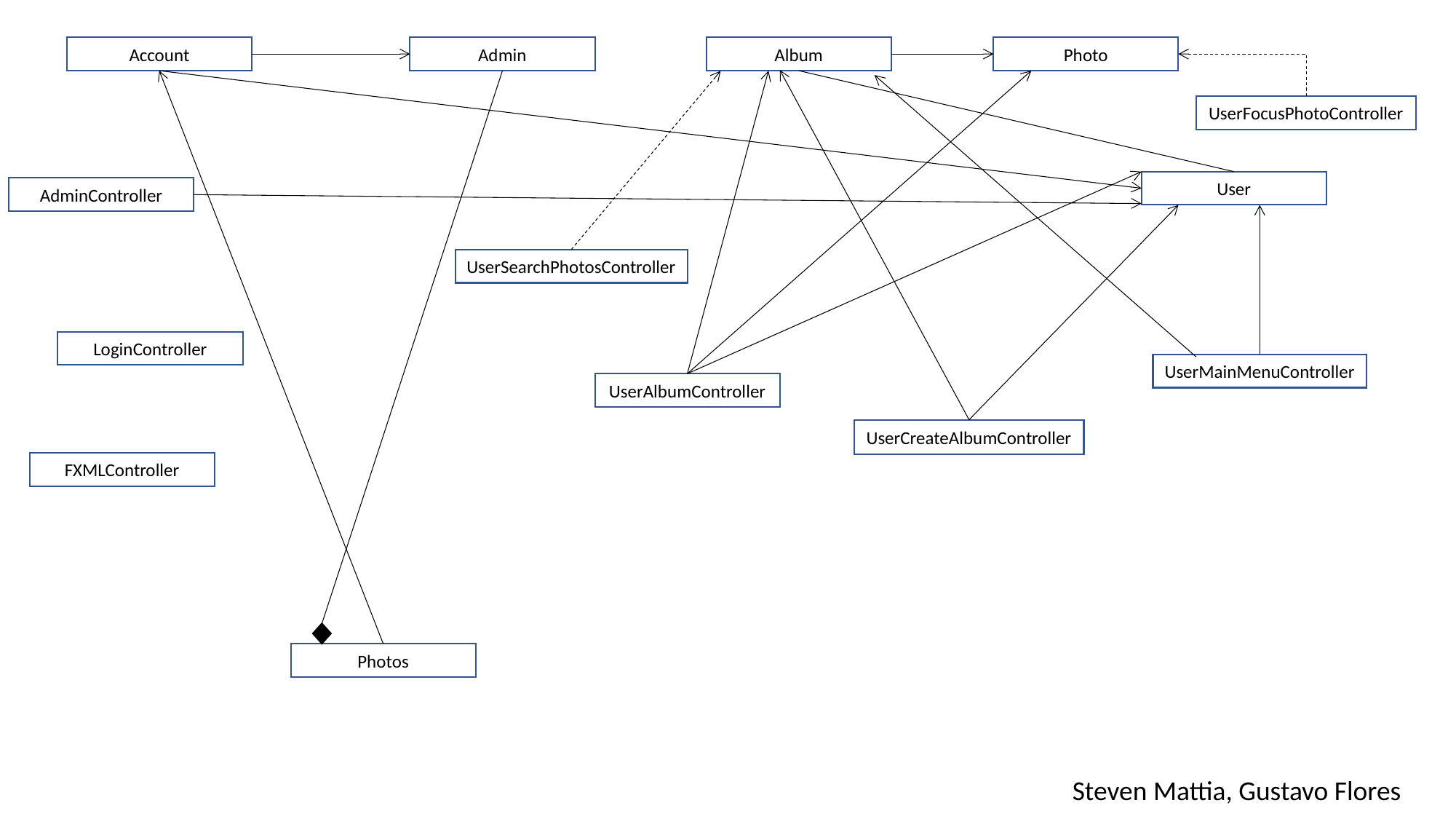

Account
Admin
Album
Photo
UserFocusPhotoController
User
AdminController
UserSearchPhotosController
LoginController
UserMainMenuController
UserAlbumController
UserCreateAlbumController
FXMLController

Photos
Steven Mattia, Gustavo Flores